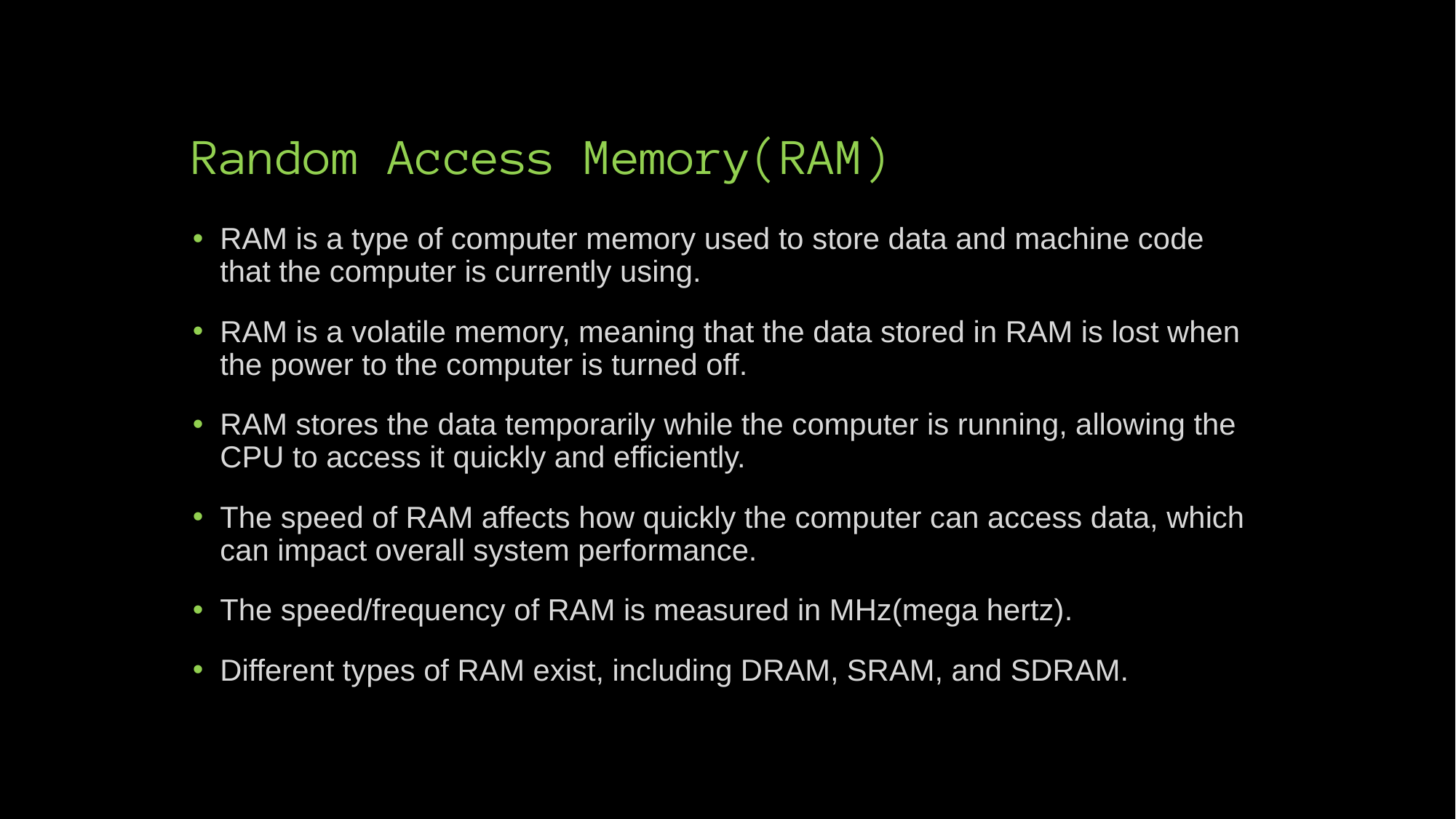

# Random Access Memory(RAM)
RAM is a type of computer memory used to store data and machine code that the computer is currently using.
RAM is a volatile memory, meaning that the data stored in RAM is lost when the power to the computer is turned off.
RAM stores the data temporarily while the computer is running, allowing the CPU to access it quickly and efficiently.
The speed of RAM affects how quickly the computer can access data, which can impact overall system performance.
The speed/frequency of RAM is measured in MHz(mega hertz).
Different types of RAM exist, including DRAM, SRAM, and SDRAM.